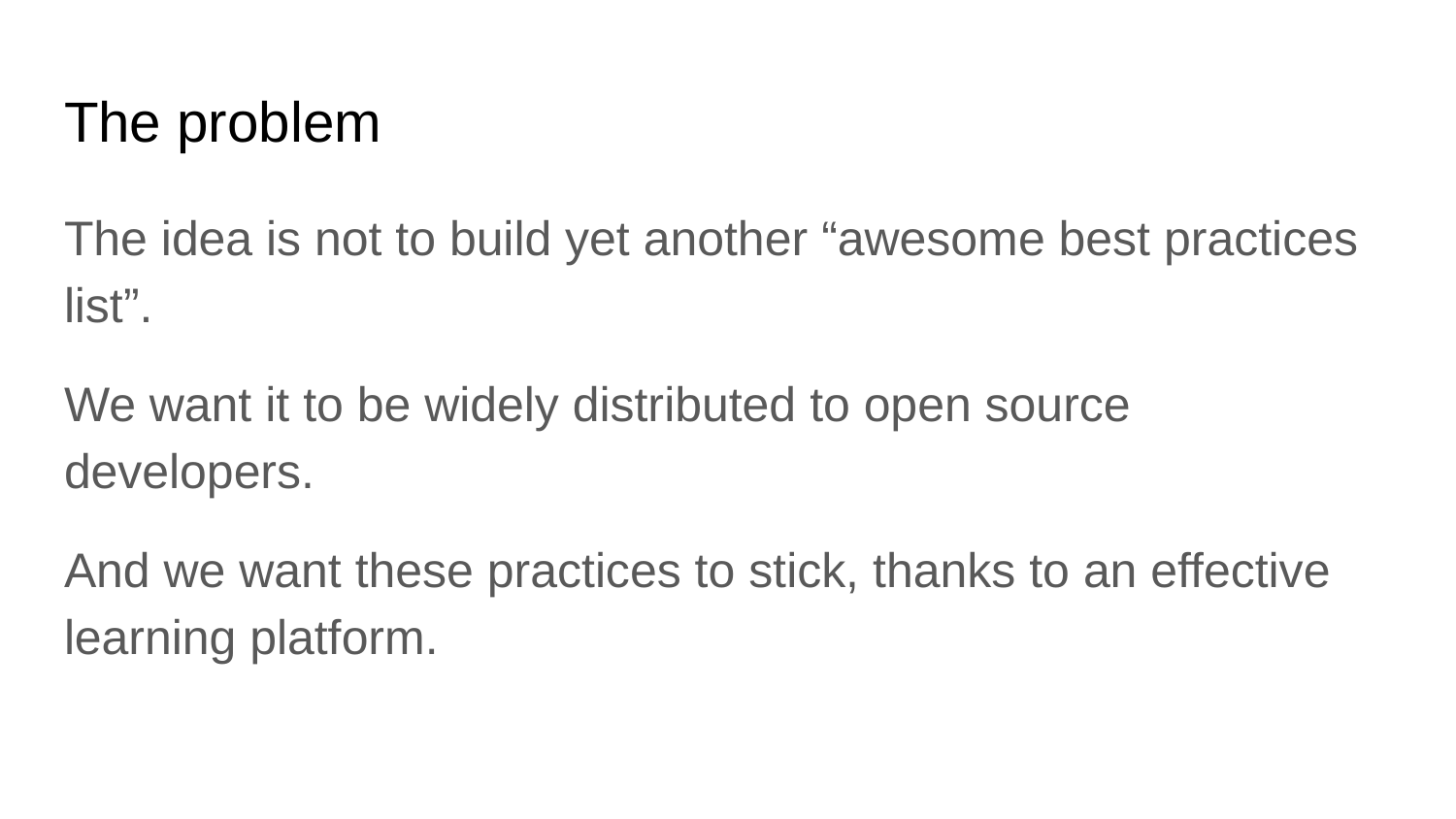

# The problem
The idea is not to build yet another “awesome best practices list”.
We want it to be widely distributed to open source developers.
And we want these practices to stick, thanks to an effective learning platform.